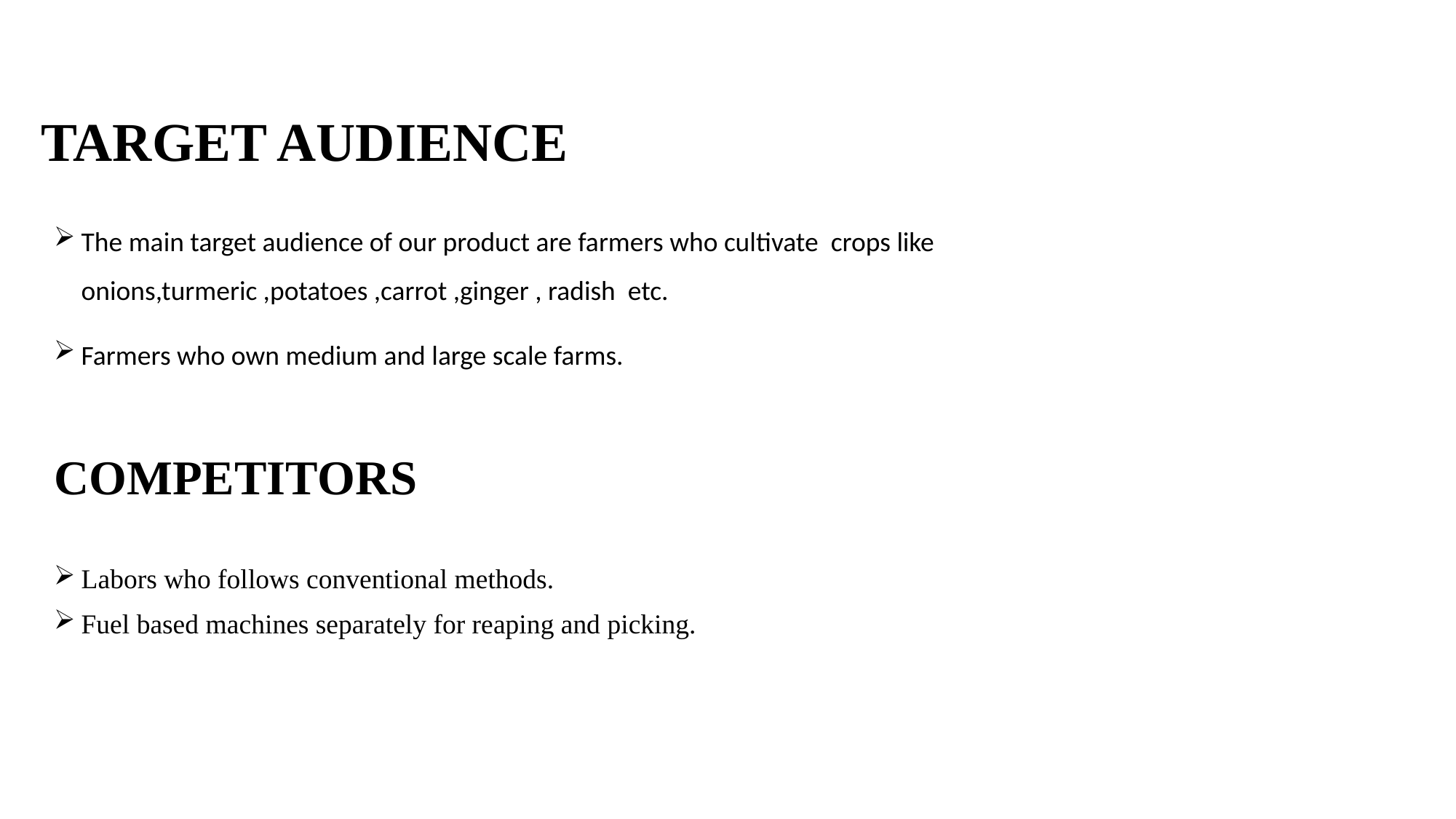

#
 TARGET AUDIENCE
The main target audience of our product are farmers who cultivate  crops like onions,turmeric ,potatoes ,carrot ,ginger , radish  etc.
Farmers who own medium and large scale farms.

COMPETITORS

Labors who follows conventional methods.
Fuel based machines separately for reaping and picking.